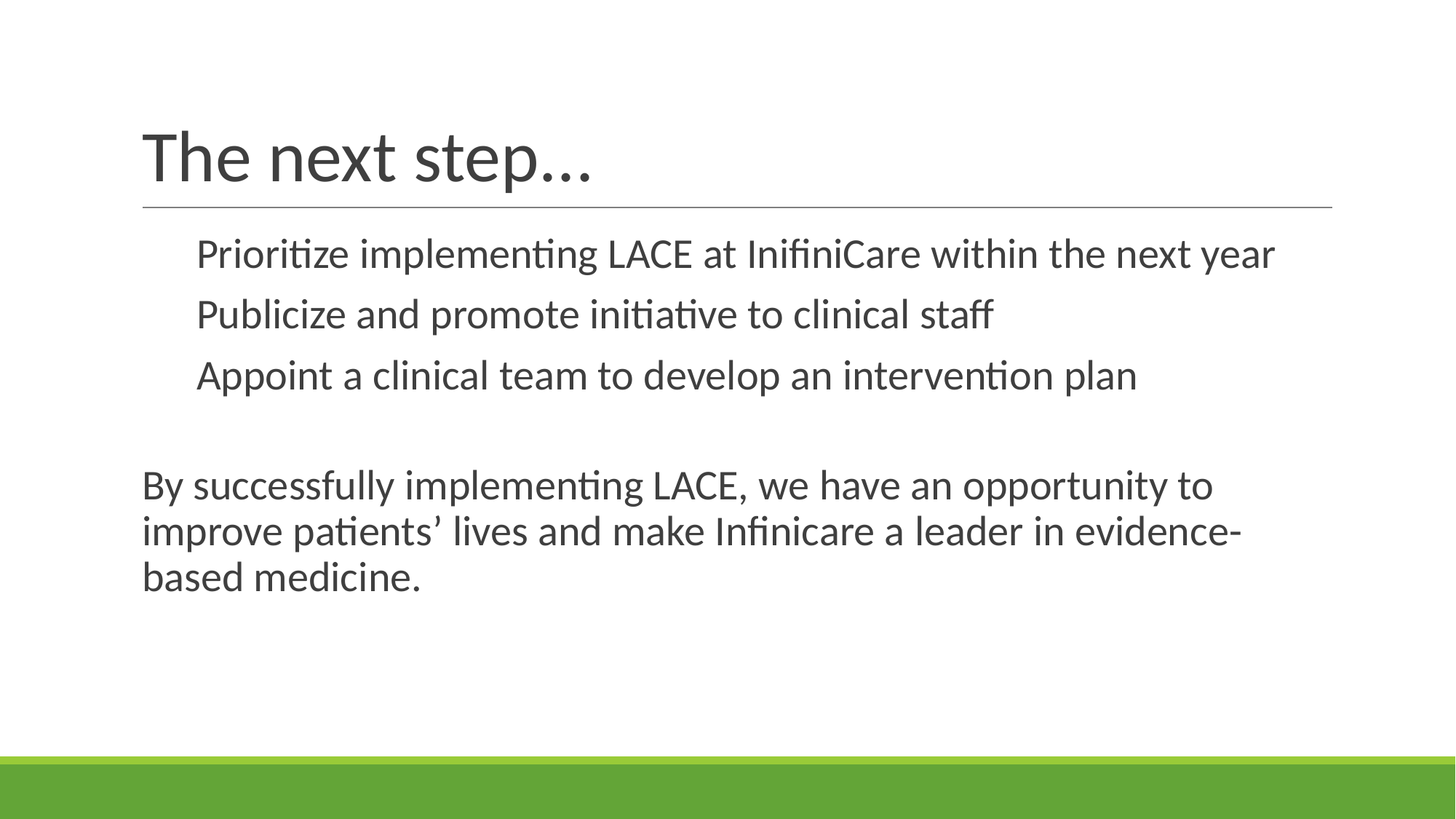

# The next step...
Prioritize implementing LACE at InifiniCare within the next year
Publicize and promote initiative to clinical staff
Appoint a clinical team to develop an intervention plan

By successfully implementing LACE, we have an opportunity to improve patients’ lives and make Infinicare a leader in evidence-based medicine.